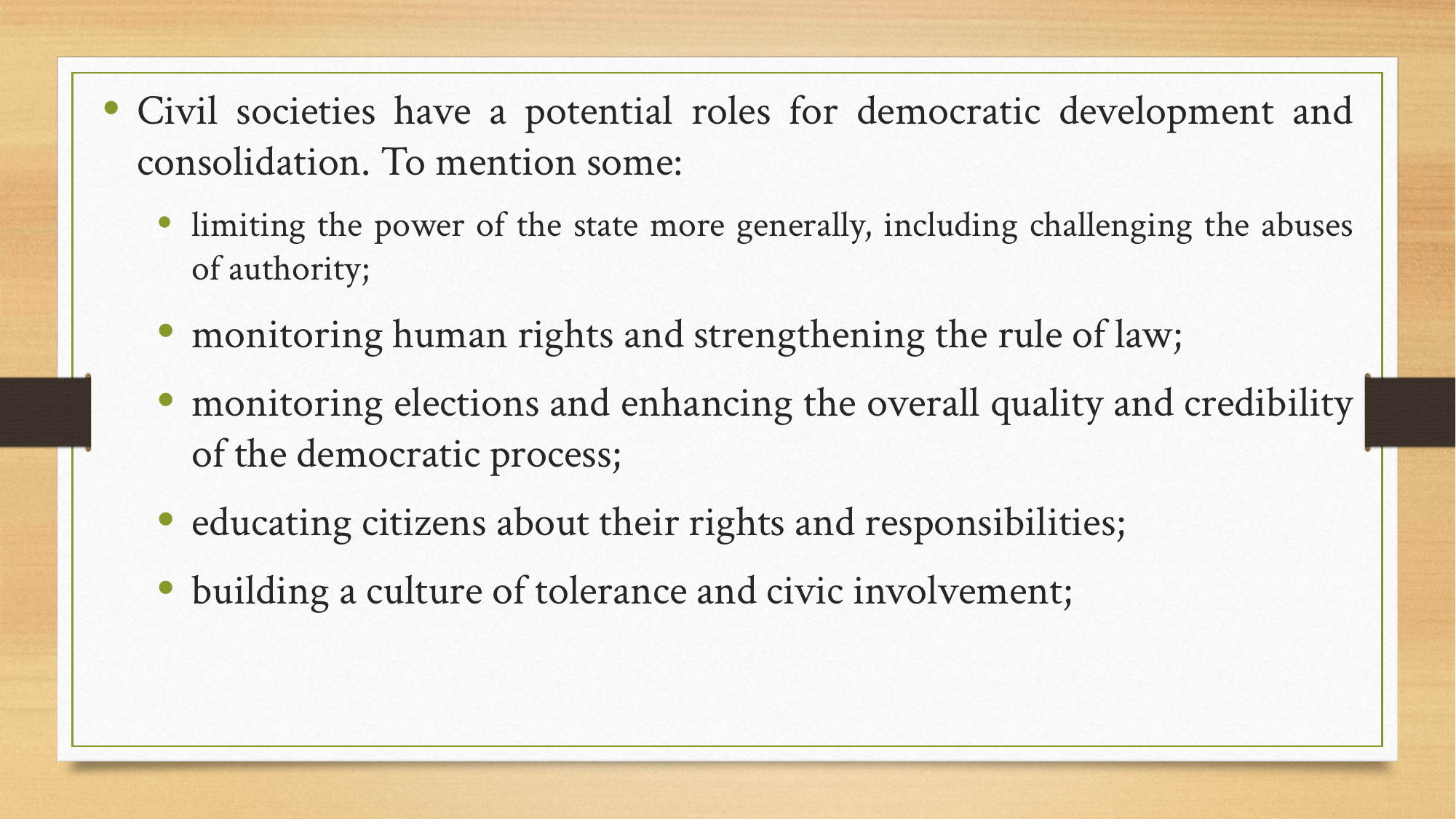

Civil societies have a potential roles for democratic development and consolidation. To mention some:
limiting the power of the state more generally, including challenging the abuses of authority;
monitoring human rights and strengthening the rule of law;
monitoring elections and enhancing the overall quality and credibility of the democratic process;
educating citizens about their rights and responsibilities;
building a culture of tolerance and civic involvement;